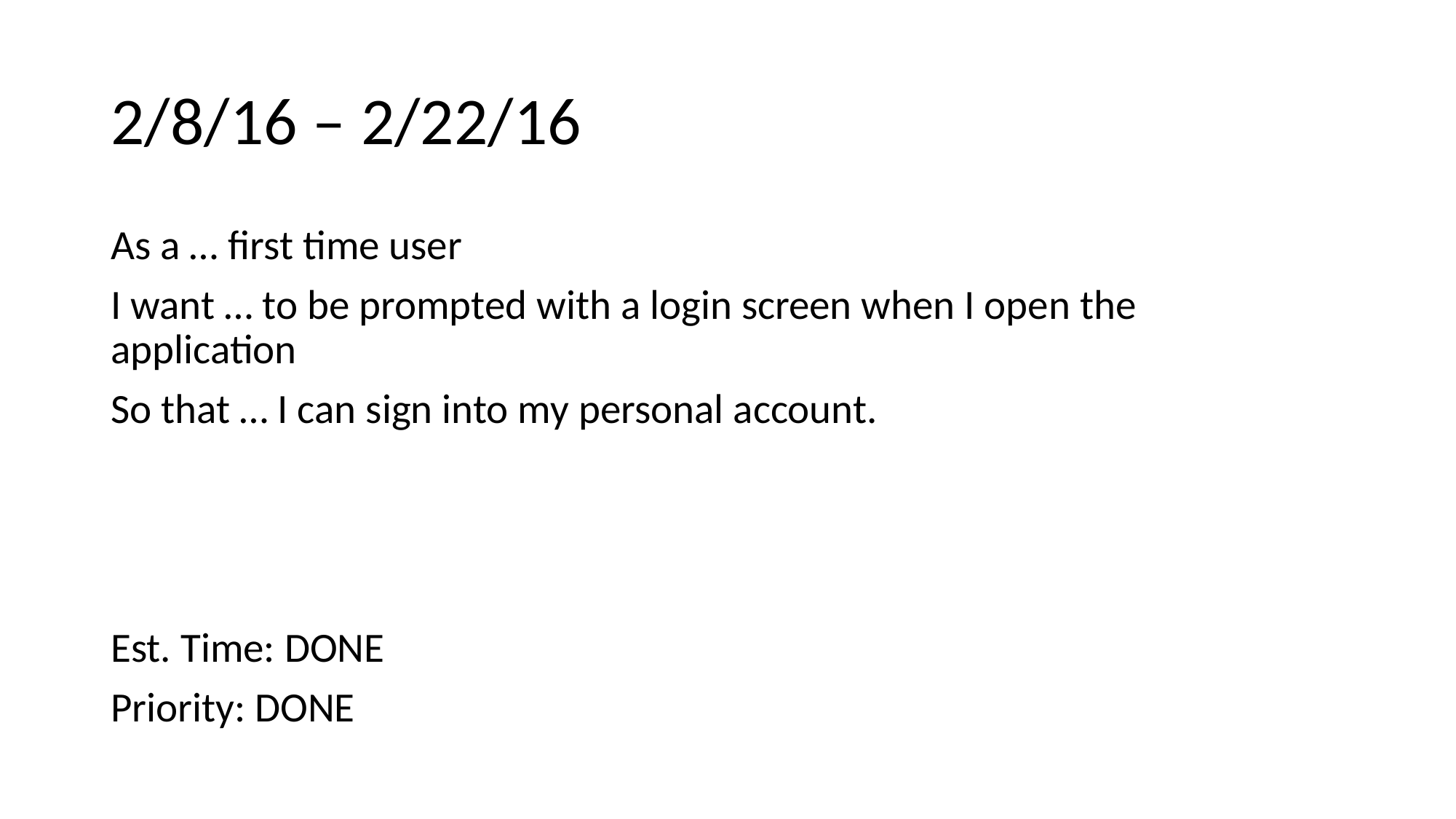

# 2/8/16 – 2/22/16
As a … first time user
I want … to be prompted with a login screen when I open the 				application
So that … I can sign into my personal account.

Est. Time: DONE
Priority: DONE